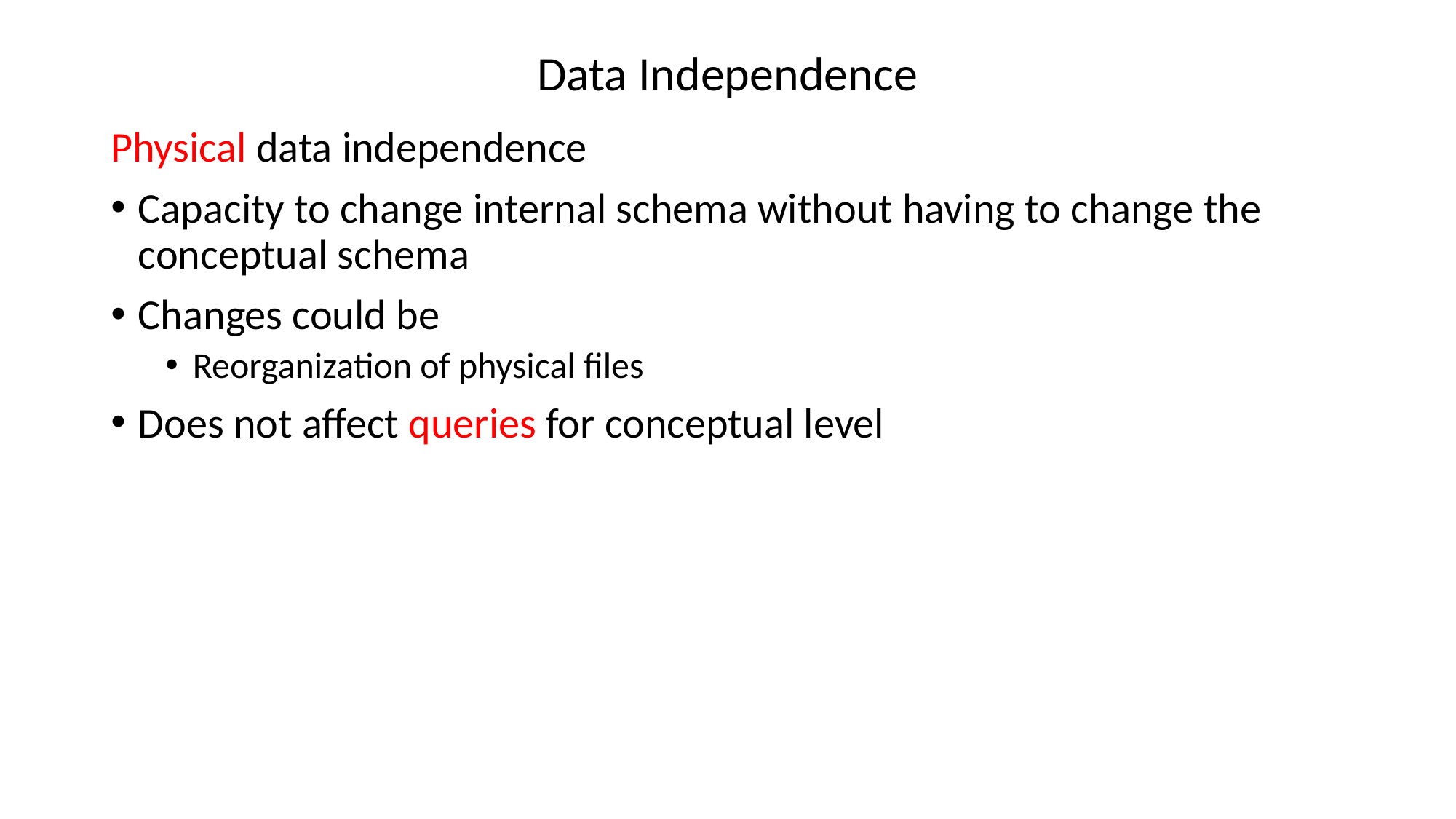

# Data Independence
Physical data independence
Capacity to change internal schema without having to change the conceptual schema
Changes could be
Reorganization of physical files
Does not affect queries for conceptual level